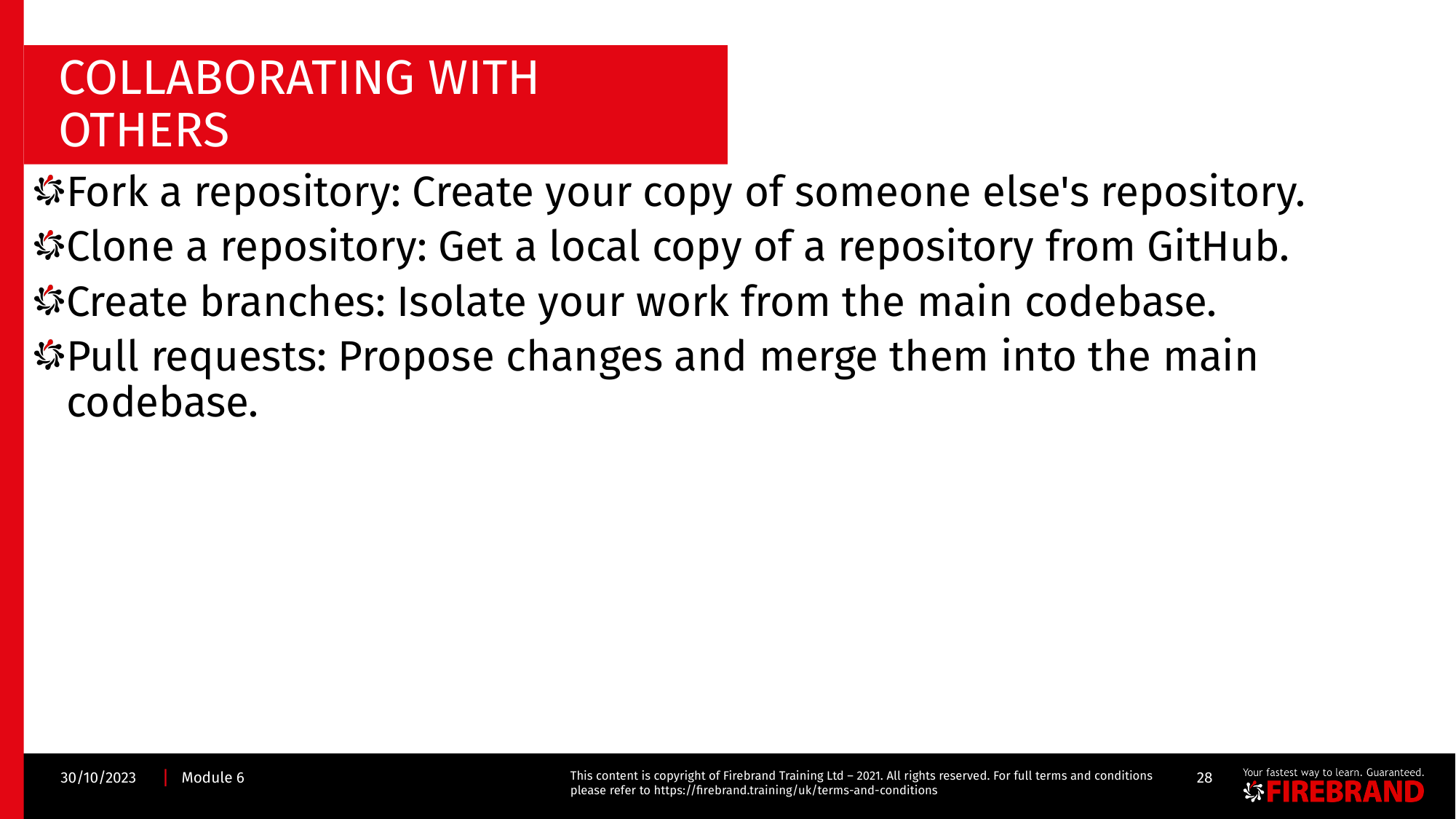

# Collaborating with Others
Fork a repository: Create your copy of someone else's repository.
Clone a repository: Get a local copy of a repository from GitHub.
Create branches: Isolate your work from the main codebase.
Pull requests: Propose changes and merge them into the main codebase.
30/10/2023
Module 6
28